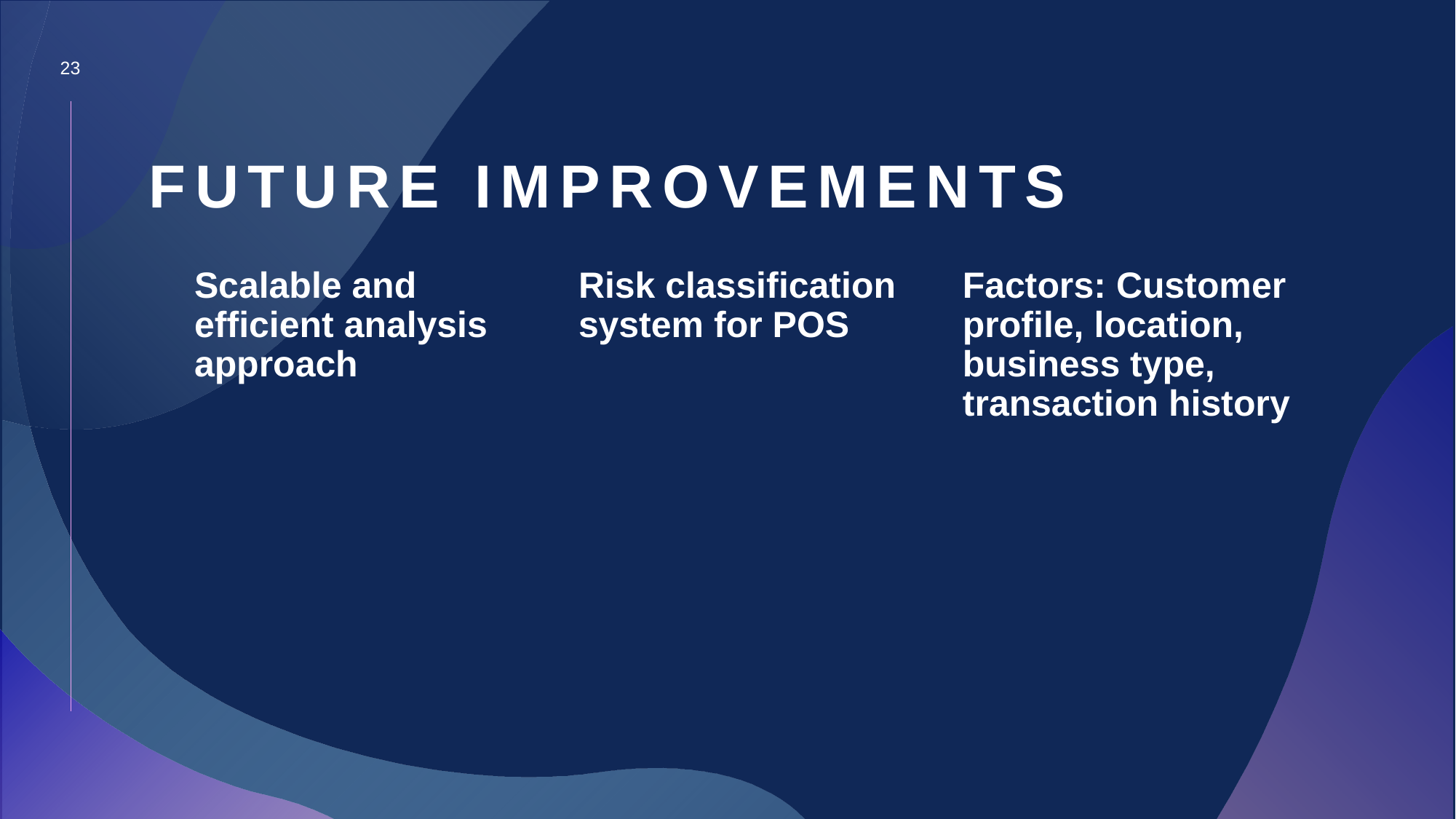

23
# Future Improvements
Scalable and efficient analysis approach
Risk classification system for POS
Factors: Customer profile, location, business type, transaction history